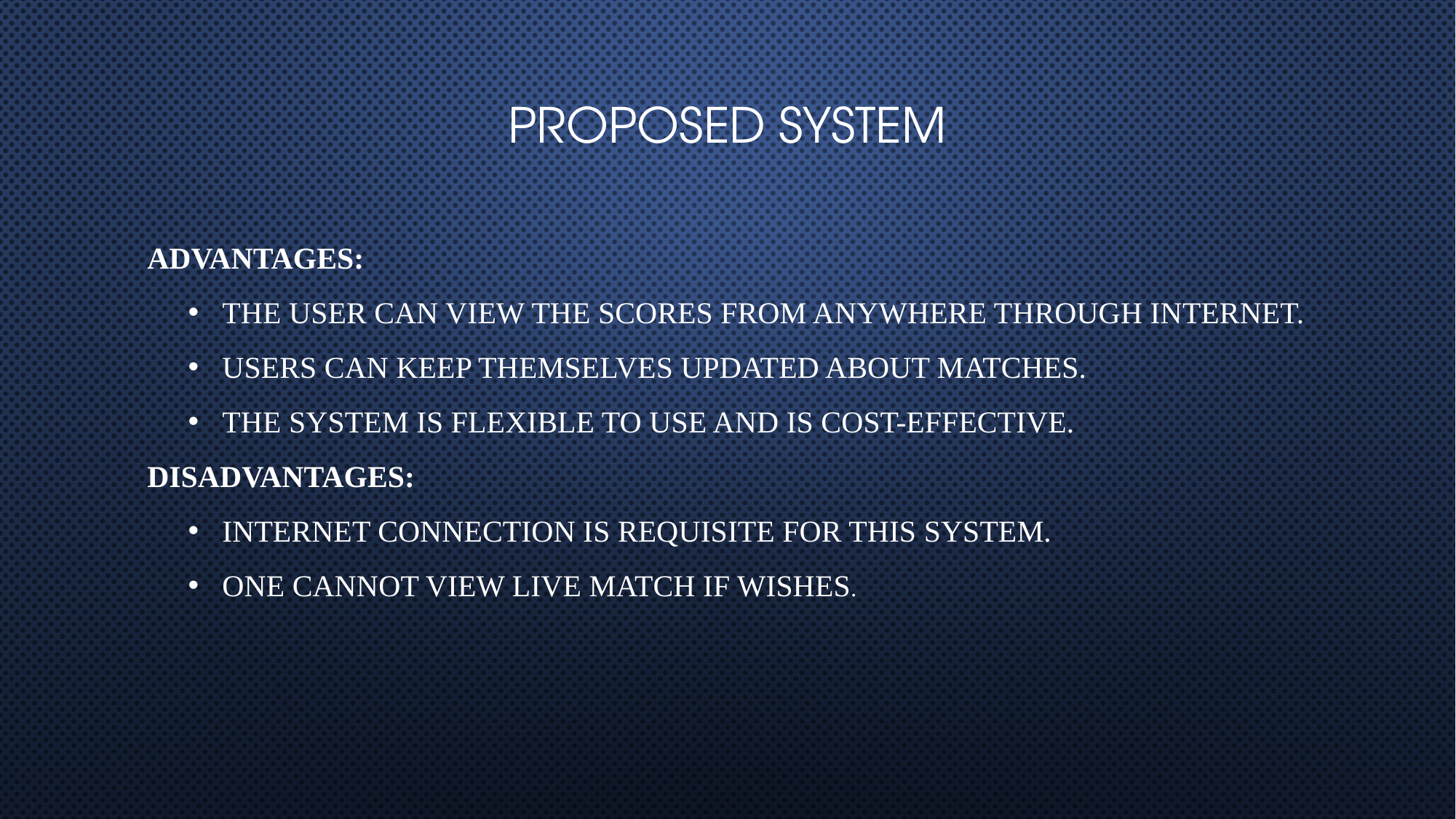

# PROPOSED SYSTEM
Advantages:
The user can view the scores from anywhere through internet.
Users can keep themselves updated about matches.
The system is flexible to use and is cost-effective.
Disadvantages:
Internet connection is requisite for this system.
One cannot view live match if wishes.